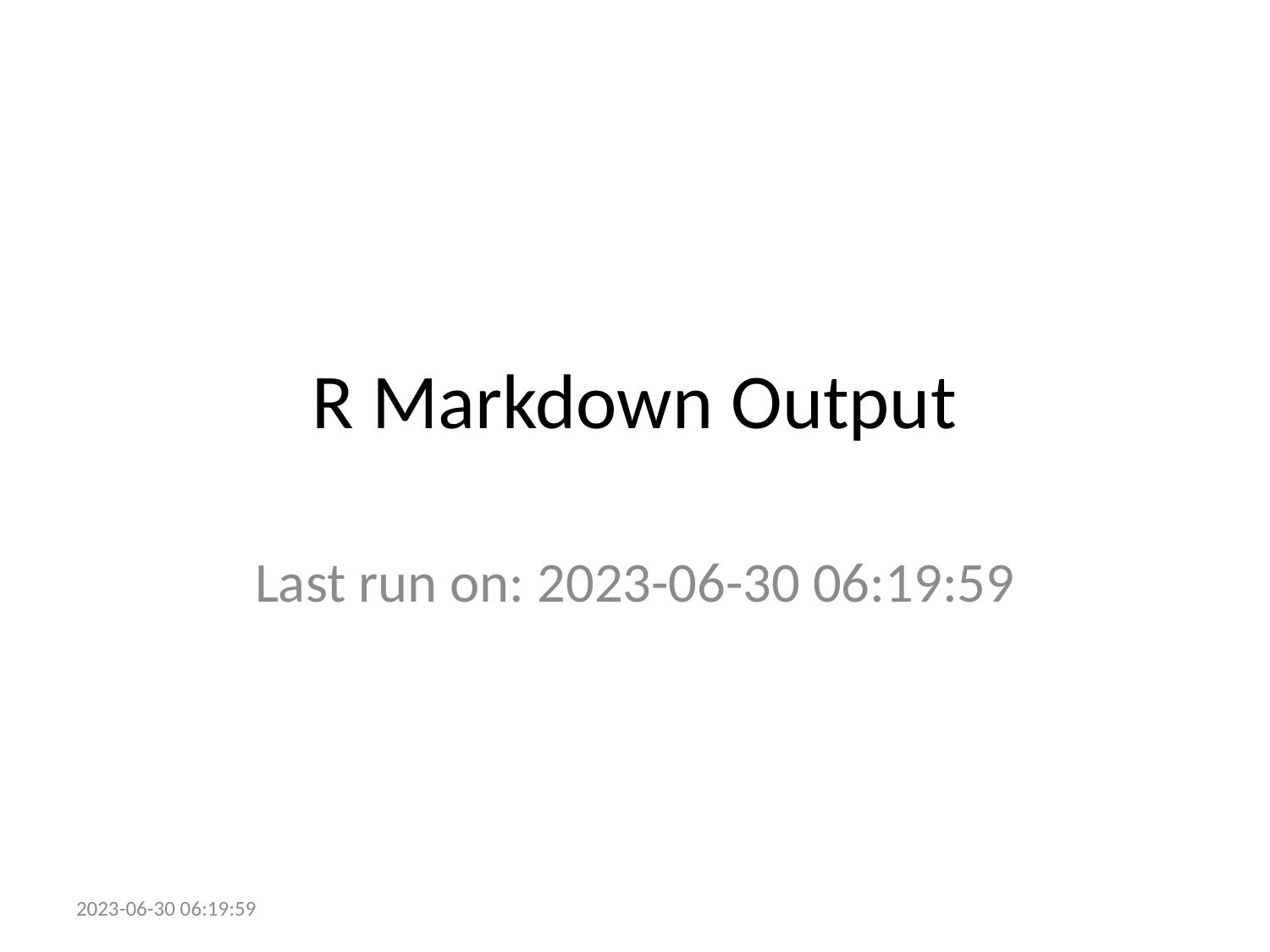

# R Markdown Output
Last run on: 2023-06-30 06:19:59
2023-06-30 06:19:59